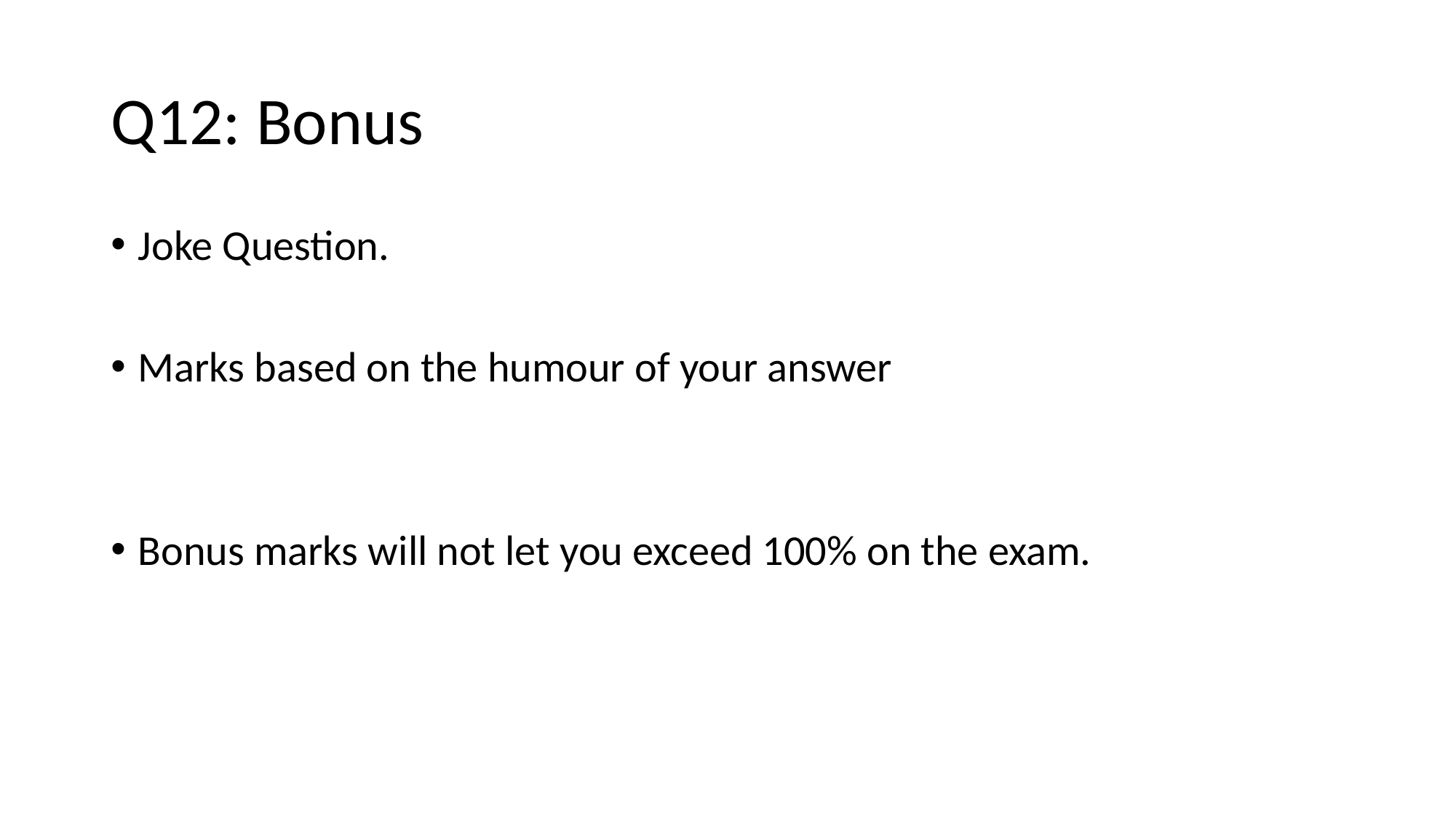

# Q12: Bonus
Joke Question.

Marks based on the humour of your answer

Bonus marks will not let you exceed 100% on the exam.